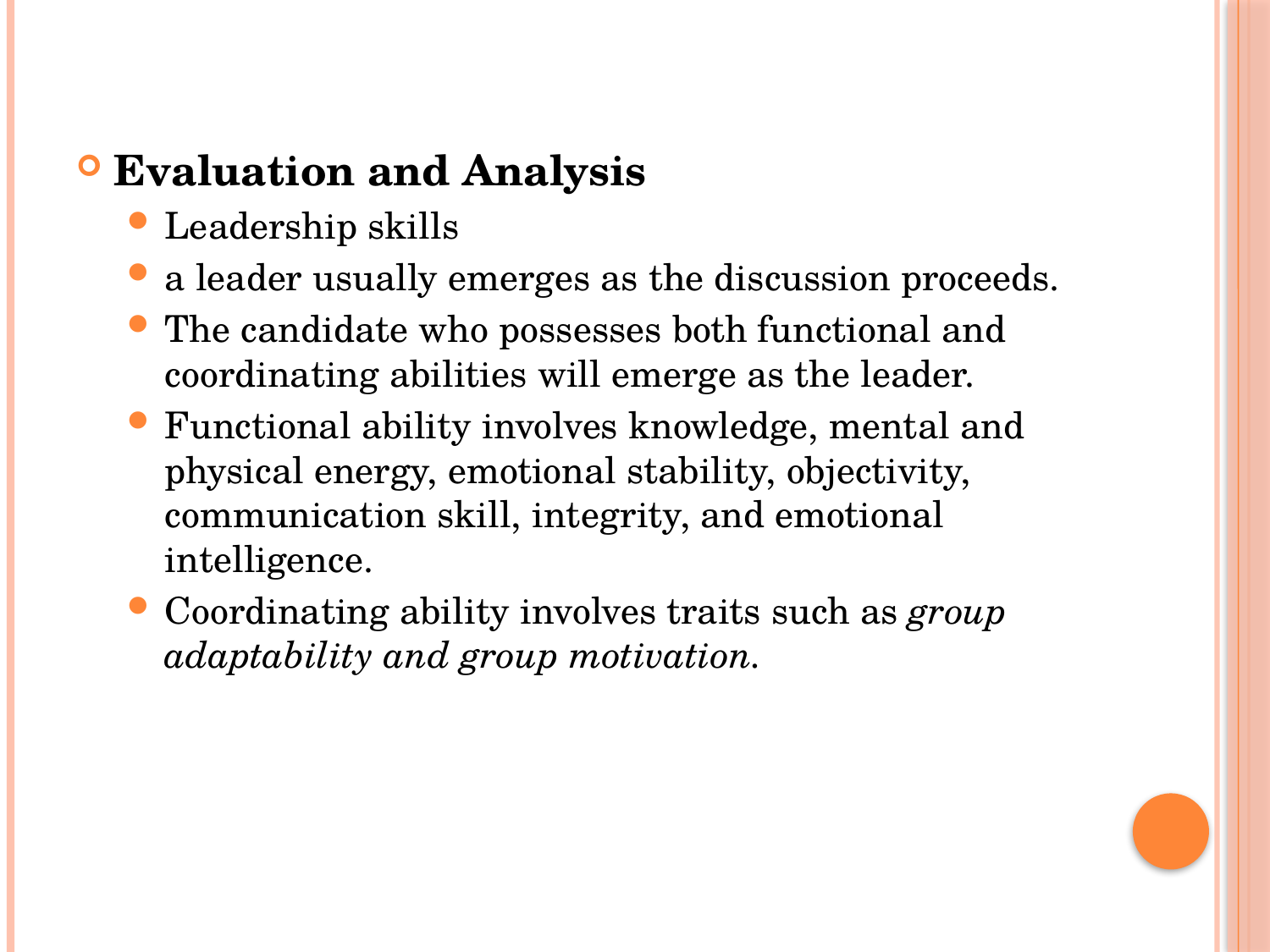

#
Evaluation and Analysis
Leadership skills
a leader usually emerges as the discussion proceeds.
The candidate who possesses both functional and coordinating abilities will emerge as the leader.
Functional ability involves knowledge, mental and physical energy, emotional stability, objectivity, communication skill, integrity, and emotional intelligence.
Coordinating ability involves traits such as group adaptability and group motivation.
29